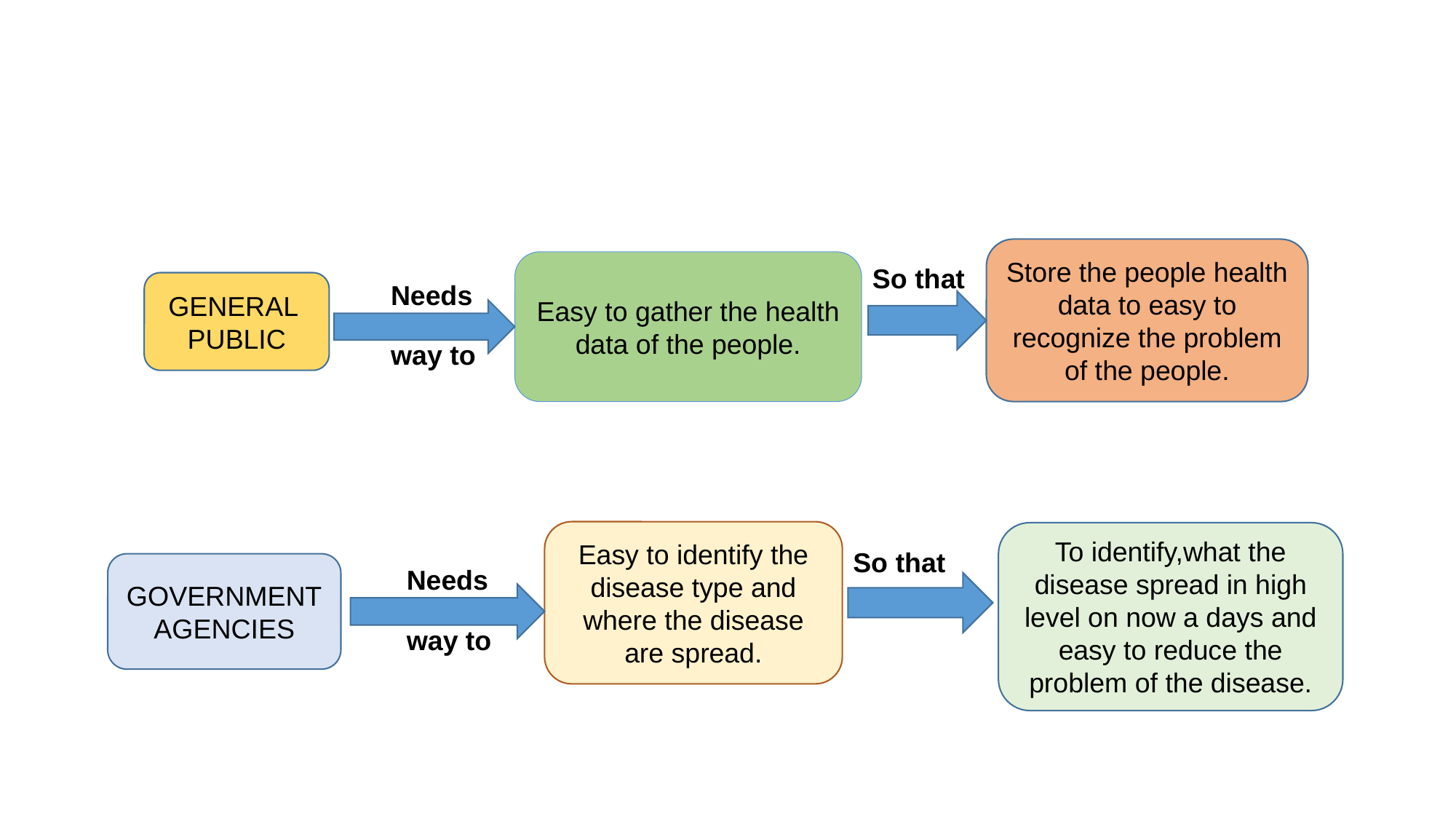

Store the people health data to easy to recognize the problem of the people.
Easy to gather the health data of the people.
So that
GENERAL
PUBLIC
Needs

way to
Easy to identify the disease type and where the disease are spread.
To identify,what the disease spread in high level on now a days and easy to reduce the problem of the disease.
So that
GOVERNMENT
AGENCIES
Needs

way to